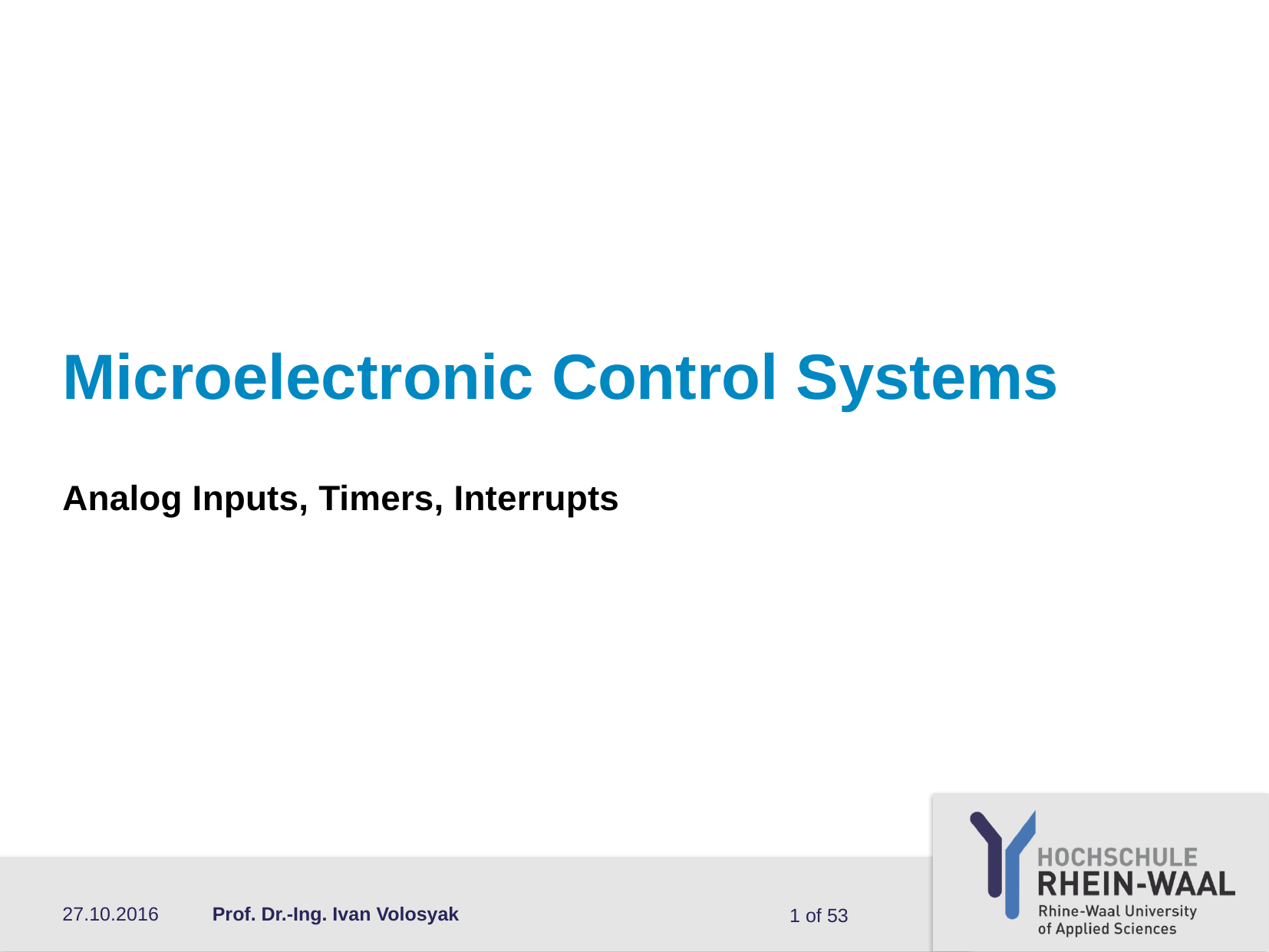

# Microelectronic Control Systems
Analog Inputs, Timers, Interrupts
27.10.2016
Prof. Dr.-Ing. Ivan Volosyak